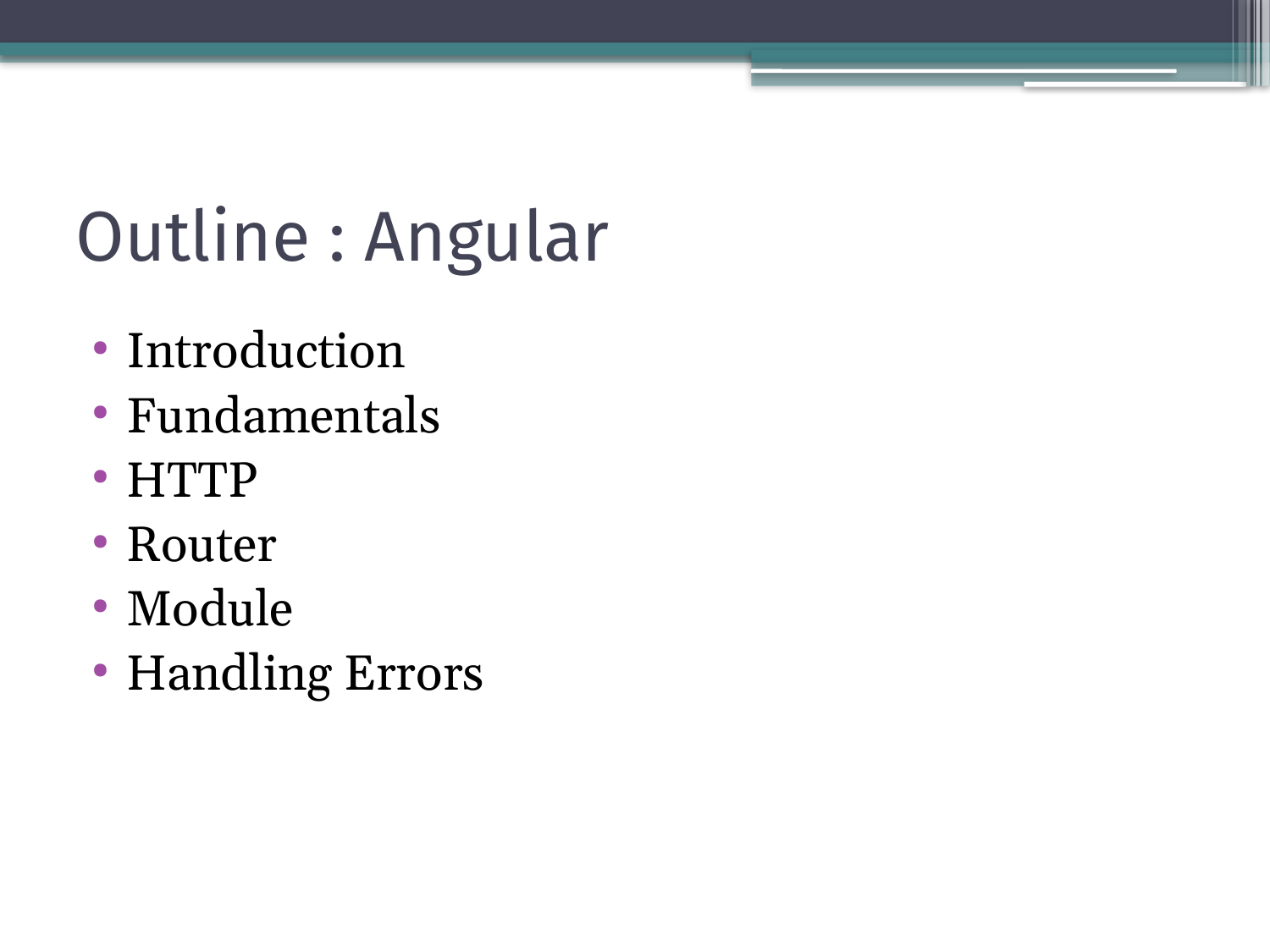

# Outline : Angular
Introduction
Fundamentals
HTTP
Router
Module
Handling Errors